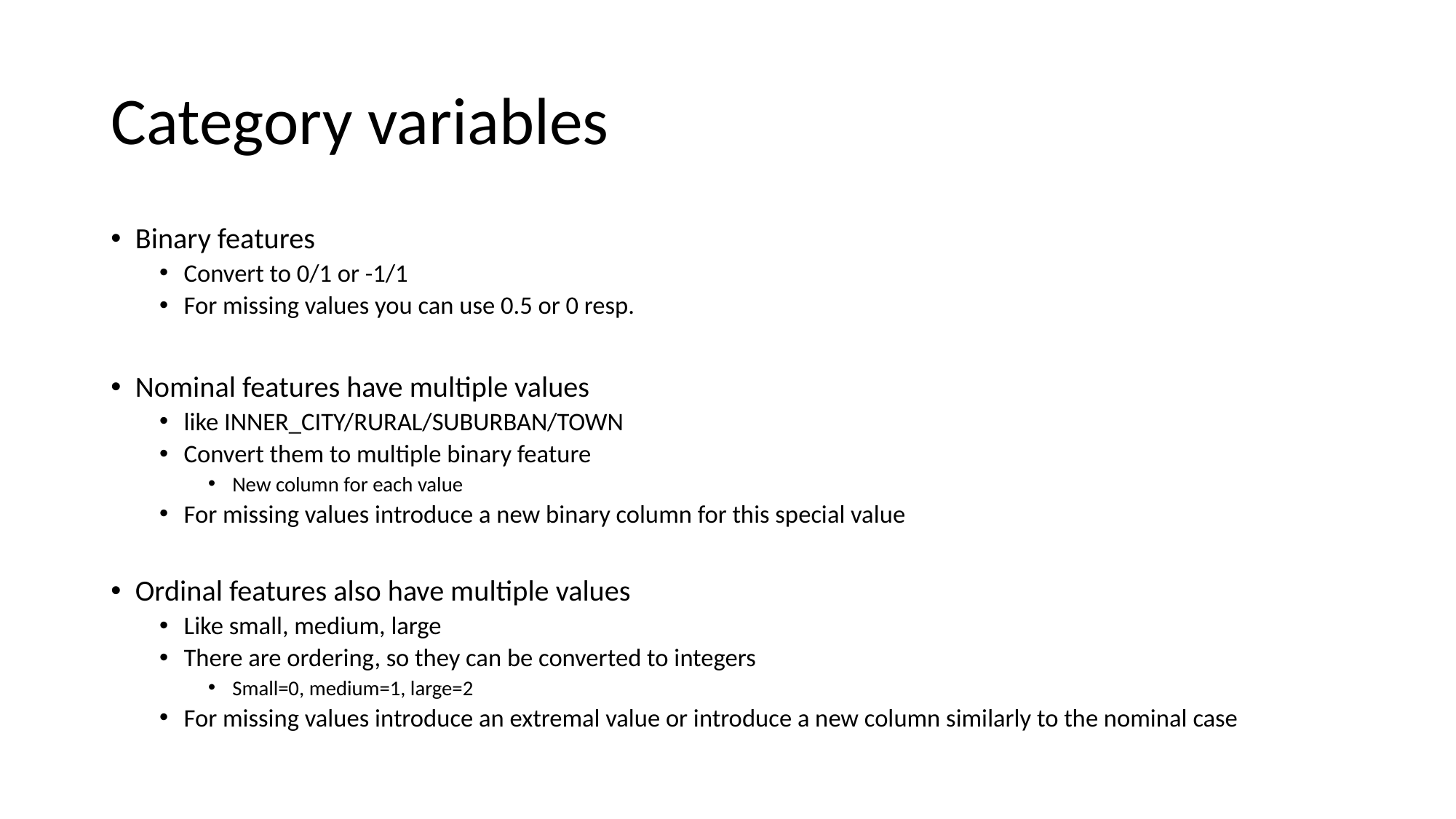

# Category variables
Binary features
Convert to 0/1 or -1/1
For missing values you can use 0.5 or 0 resp.

Nominal features have multiple values
like INNER_CITY/RURAL/SUBURBAN/TOWN
Convert them to multiple binary feature
New column for each value
For missing values introduce a new binary column for this special value

Ordinal features also have multiple values
Like small, medium, large
There are ordering, so they can be converted to integers
Small=0, medium=1, large=2
For missing values introduce an extremal value or introduce a new column similarly to the nominal case